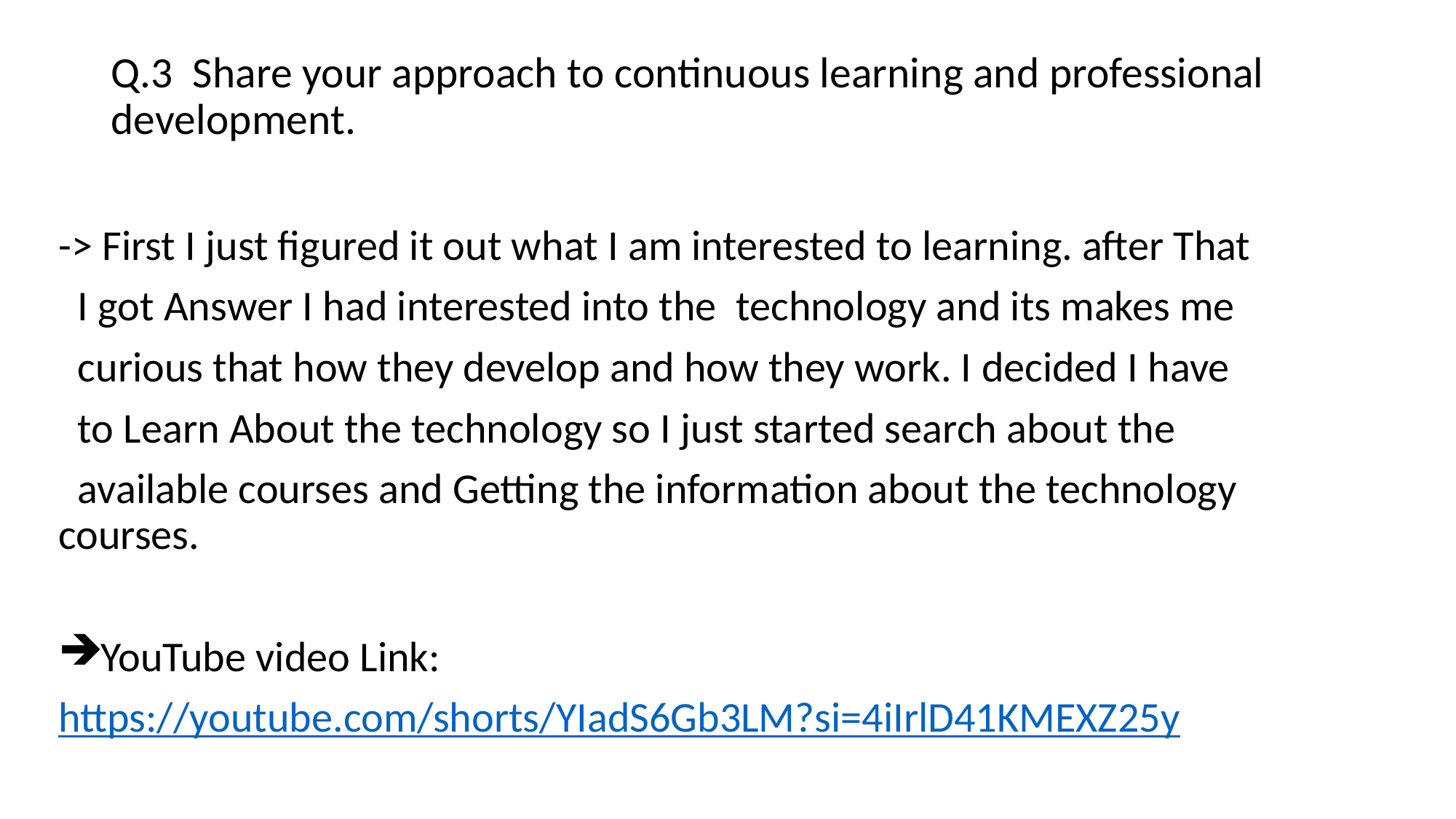

# Q.3  Share your approach to continuous learning and professional development.
-> First I just figured it out what I am interested to learning. after That
  I got Answer I had interested into the  technology and its makes me
  curious that how they develop and how they work. I decided I have
  to Learn About the technology so I just started search about the
  available courses and Getting the information about the technology   courses.

YouTube video Link:
https://youtube.com/shorts/YIadS6Gb3LM?si=4iIrlD41KMEXZ25y